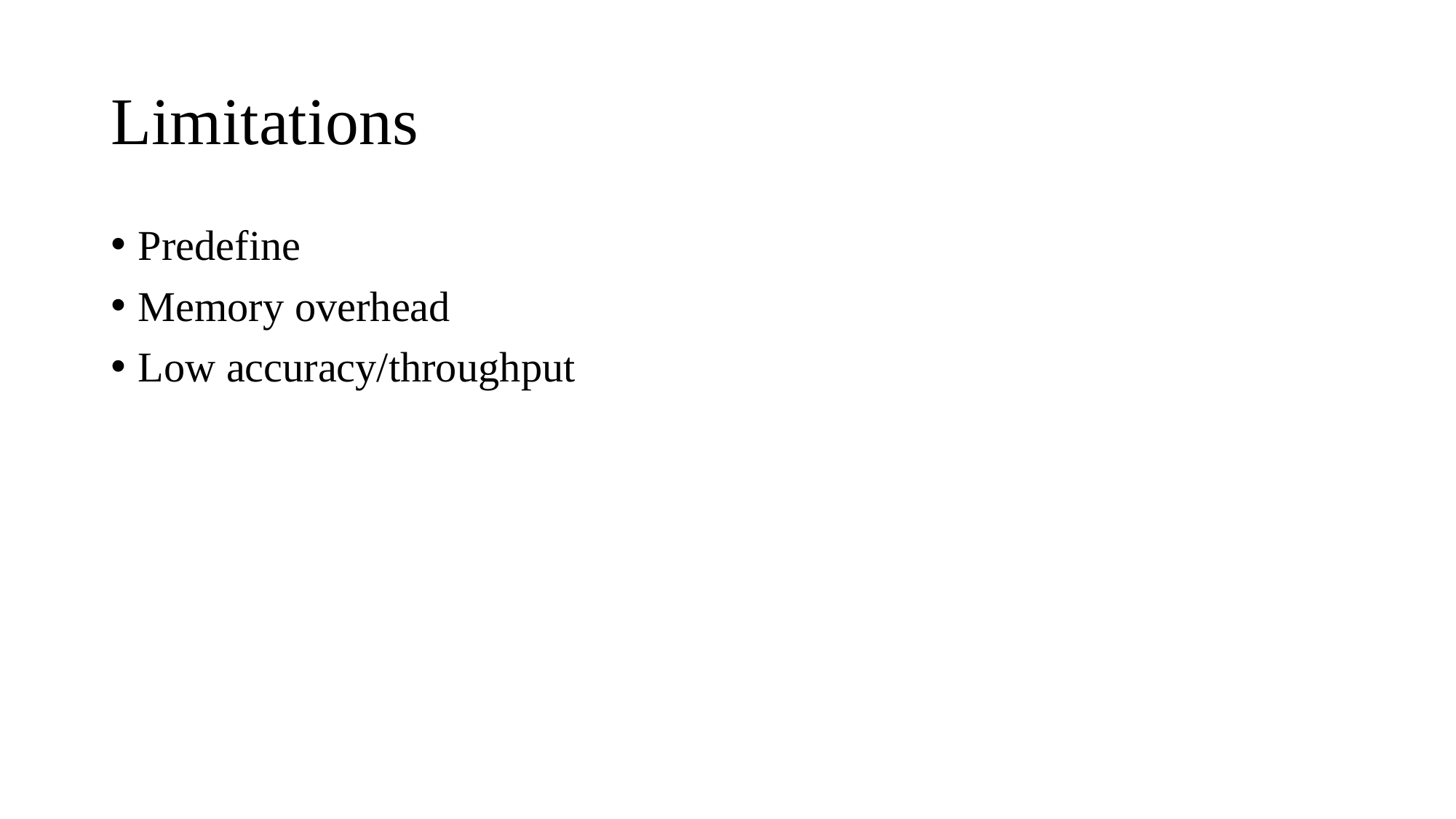

# Limitations
Predefine
Memory overhead
Low accuracy/throughput